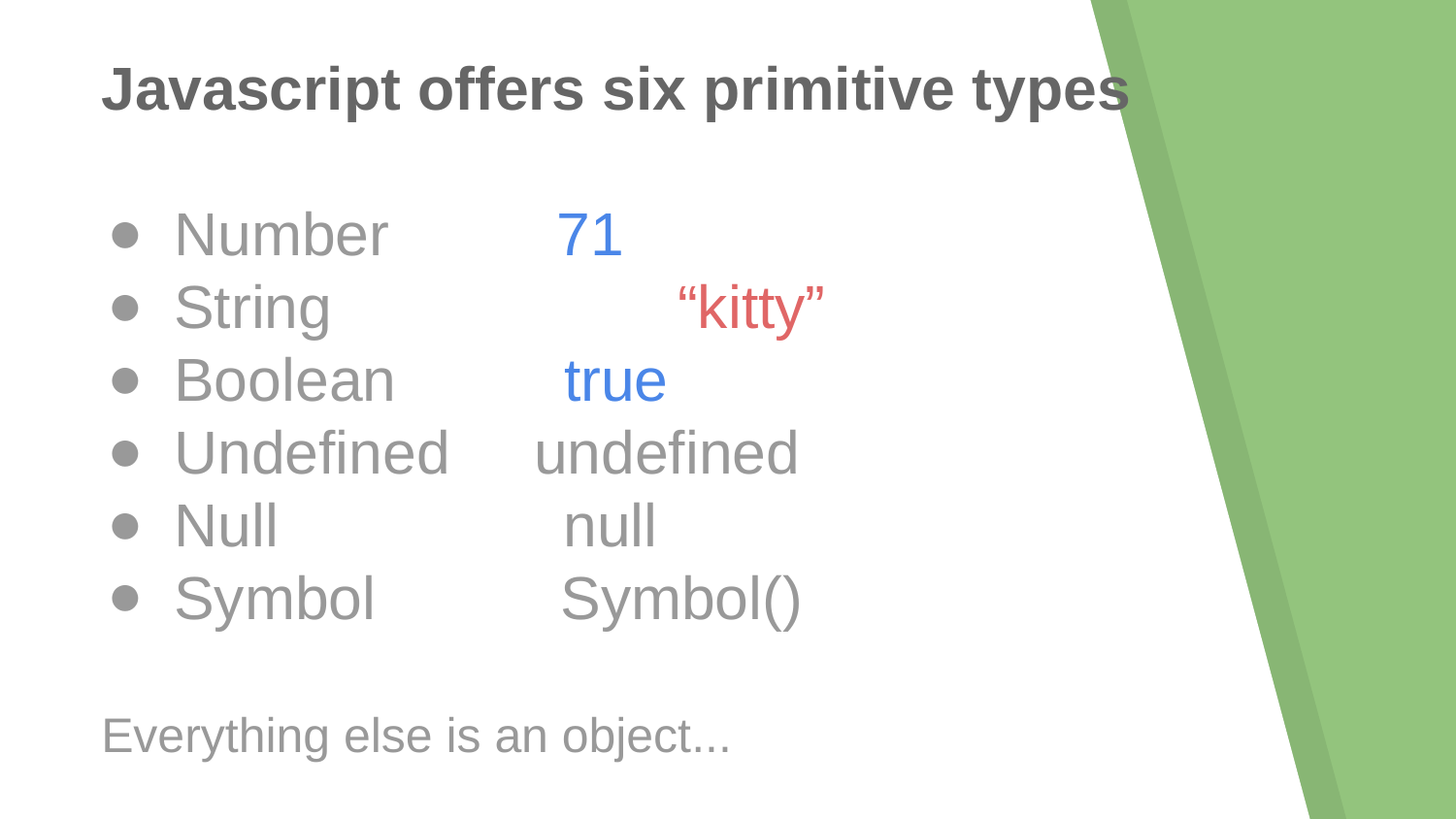

# Javascript offers six primitive types

Number          71
String		    “kitty”
Boolean          true
Undefined     undefined
Null                 null
Symbol           Symbol()

Everything else is an object...